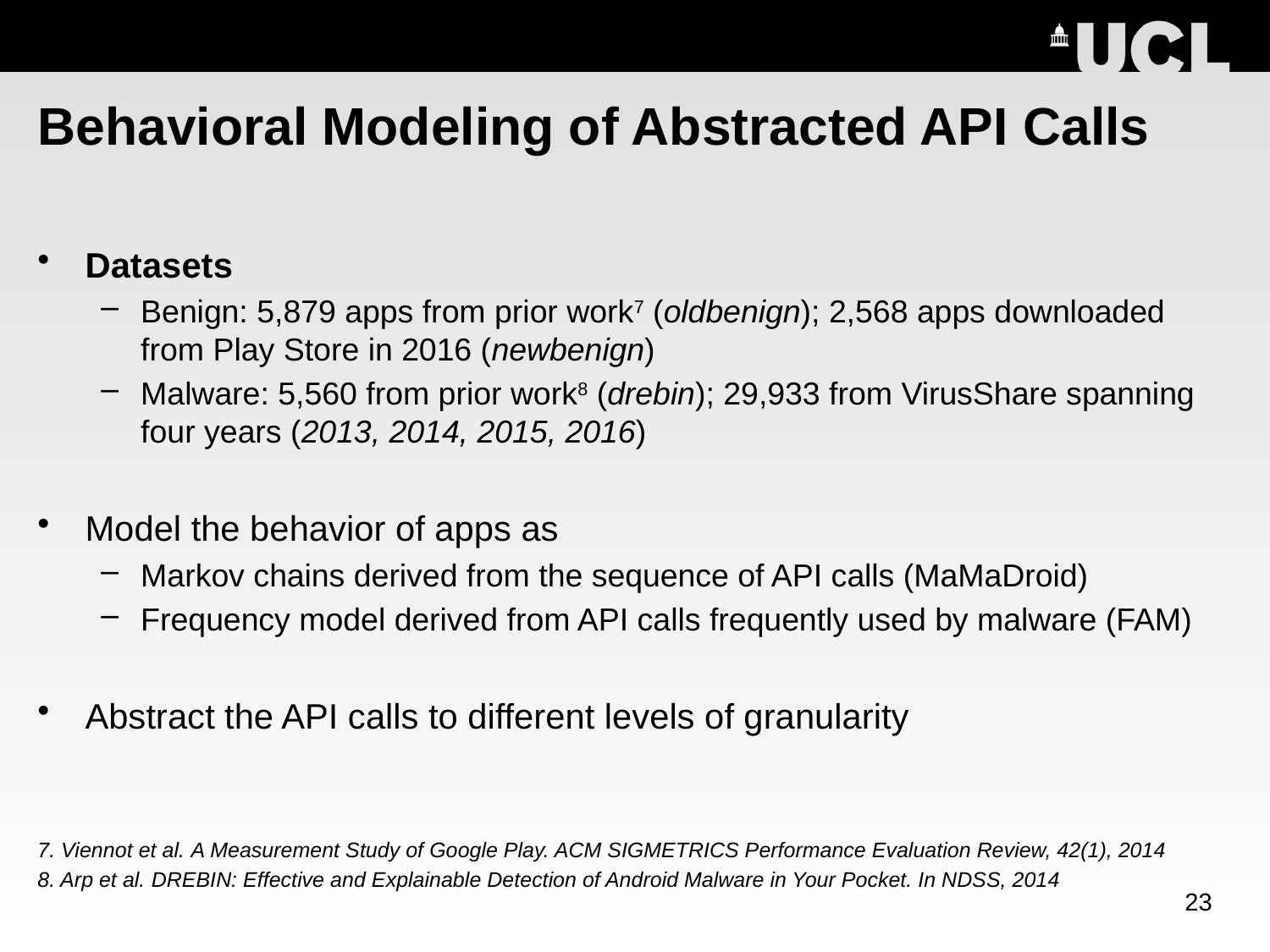

# Behavioral Modeling of Abstracted API Calls
Datasets
Benign: 5,879 apps from prior work7 (oldbenign); 2,568 apps downloaded from Play Store in 2016 (newbenign)
Malware: 5,560 from prior work8 (drebin); 29,933 from VirusShare spanning four years (2013, 2014, 2015, 2016)

Model the behavior of apps as
Markov chains derived from the sequence of API calls (MaMaDroid)
Frequency model derived from API calls frequently used by malware (FAM)

Abstract the API calls to different levels of granularity

7. Viennot et al. A Measurement Study of Google Play. ACM SIGMETRICS Performance Evaluation Review, 42(1), 2014
8. Arp et al. DREBIN: Effective and Explainable Detection of Android Malware in Your Pocket. In NDSS, 2014

23